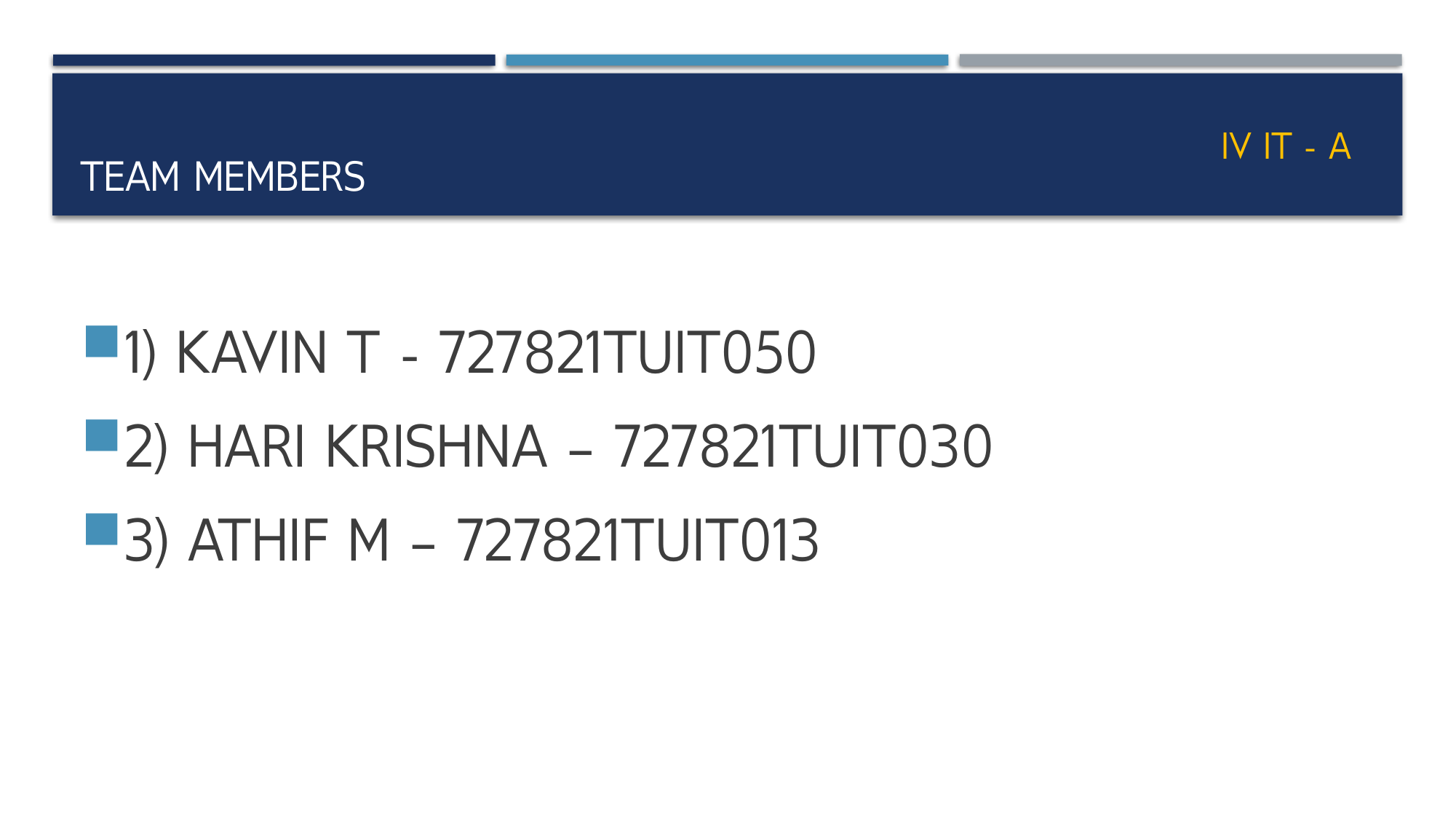

# TEAM Members
IV IT - A
1) KAVIN T - 727821TUIT050
2) HARI KRISHNA – 727821TUIT030
3) ATHIF M – 727821TUIT013